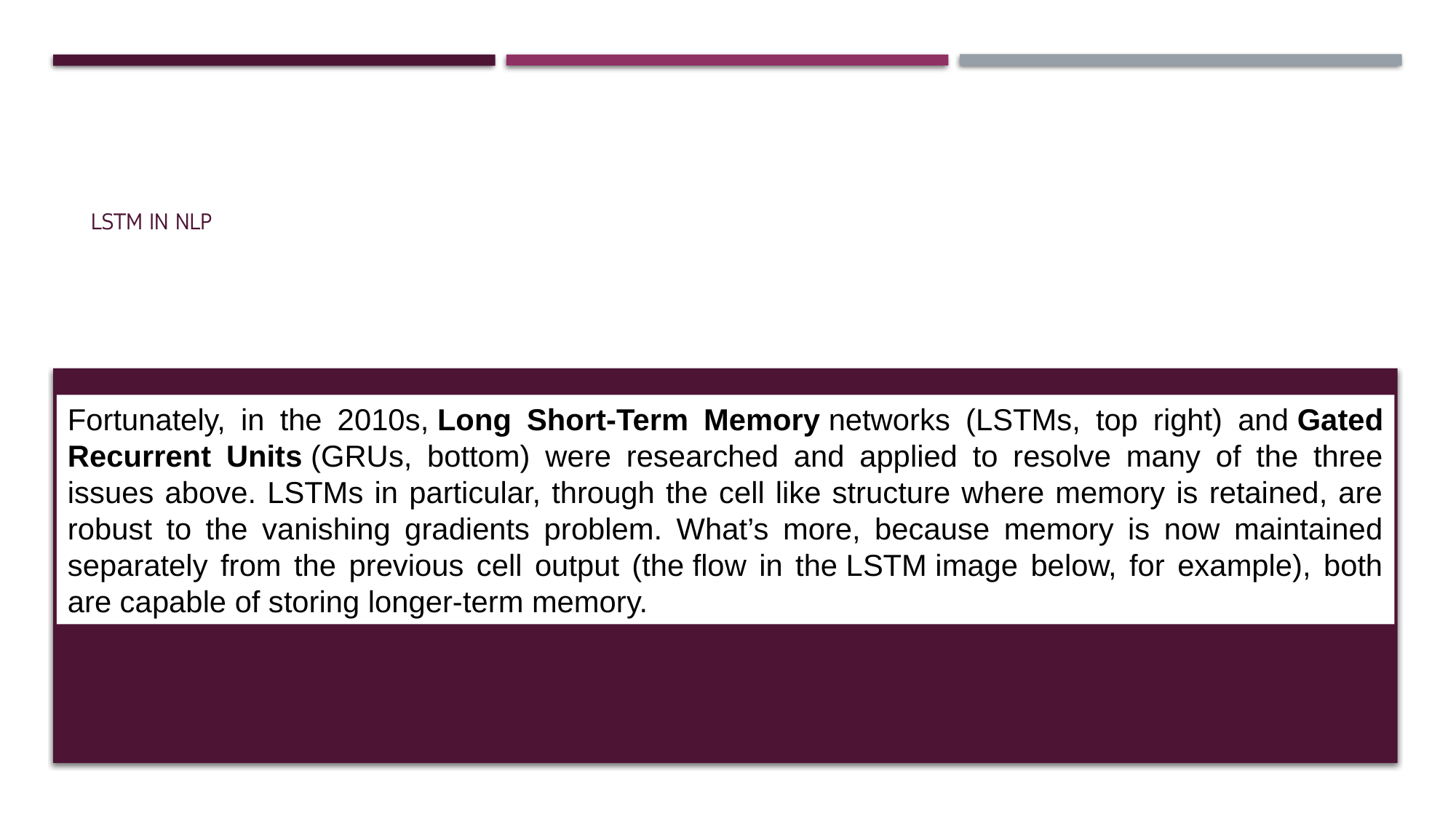

# LSTM IN NLP

Fortunately, in the 2010s, Long Short-Term Memory networks (LSTMs, top right) and Gated Recurrent Units (GRUs, bottom) were researched and applied to resolve many of the three issues above. LSTMs in particular, through the cell like structure where memory is retained, are robust to the vanishing gradients problem. What’s more, because memory is now maintained separately from the previous cell output (the flow in the LSTM image below, for example), both are capable of storing longer-term memory.